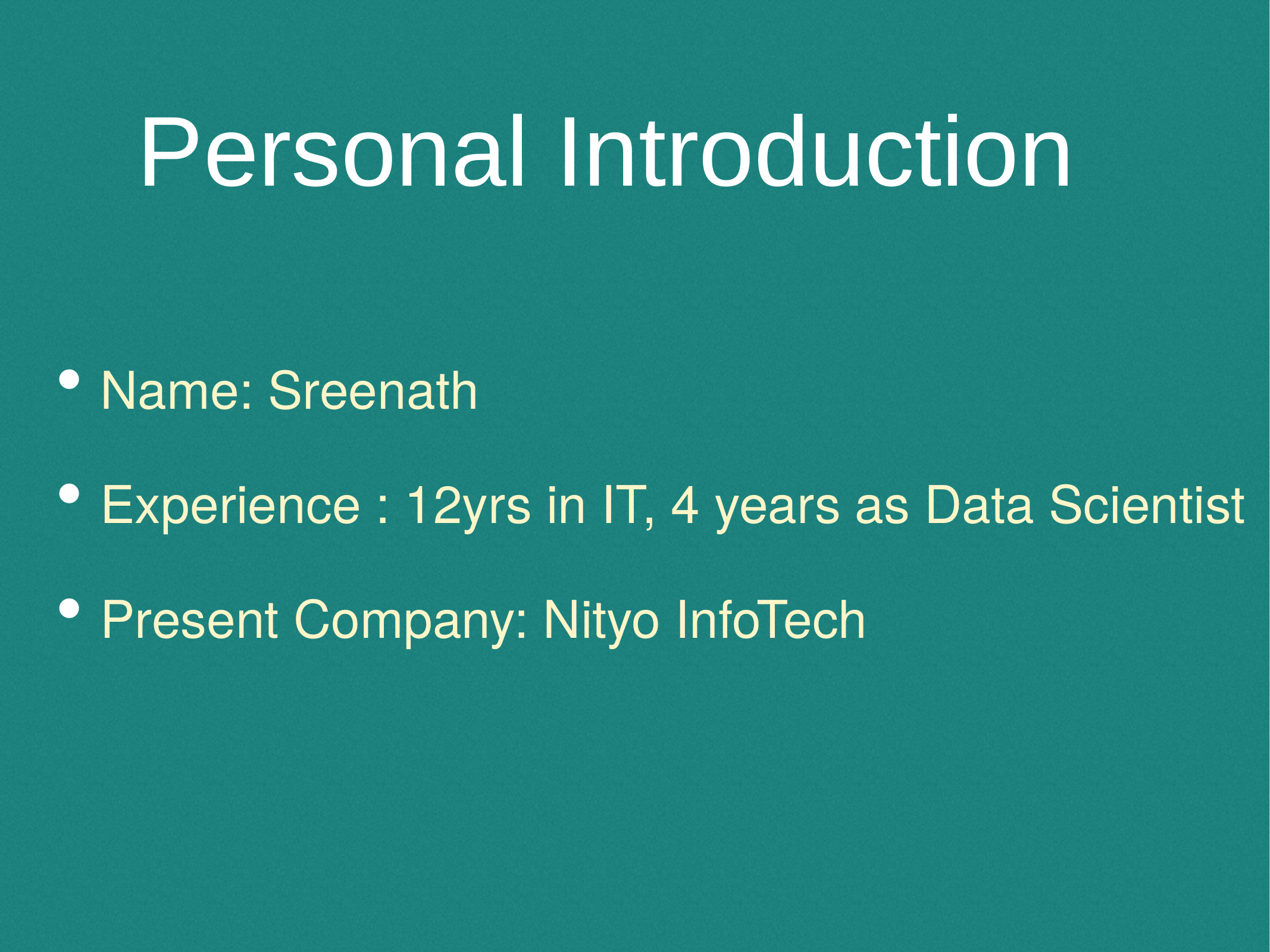

# Personal Introduction
Name: Sreenath
Experience : 12yrs in IT, 4 years as Data Scientist
Present Company: Nityo InfoTech